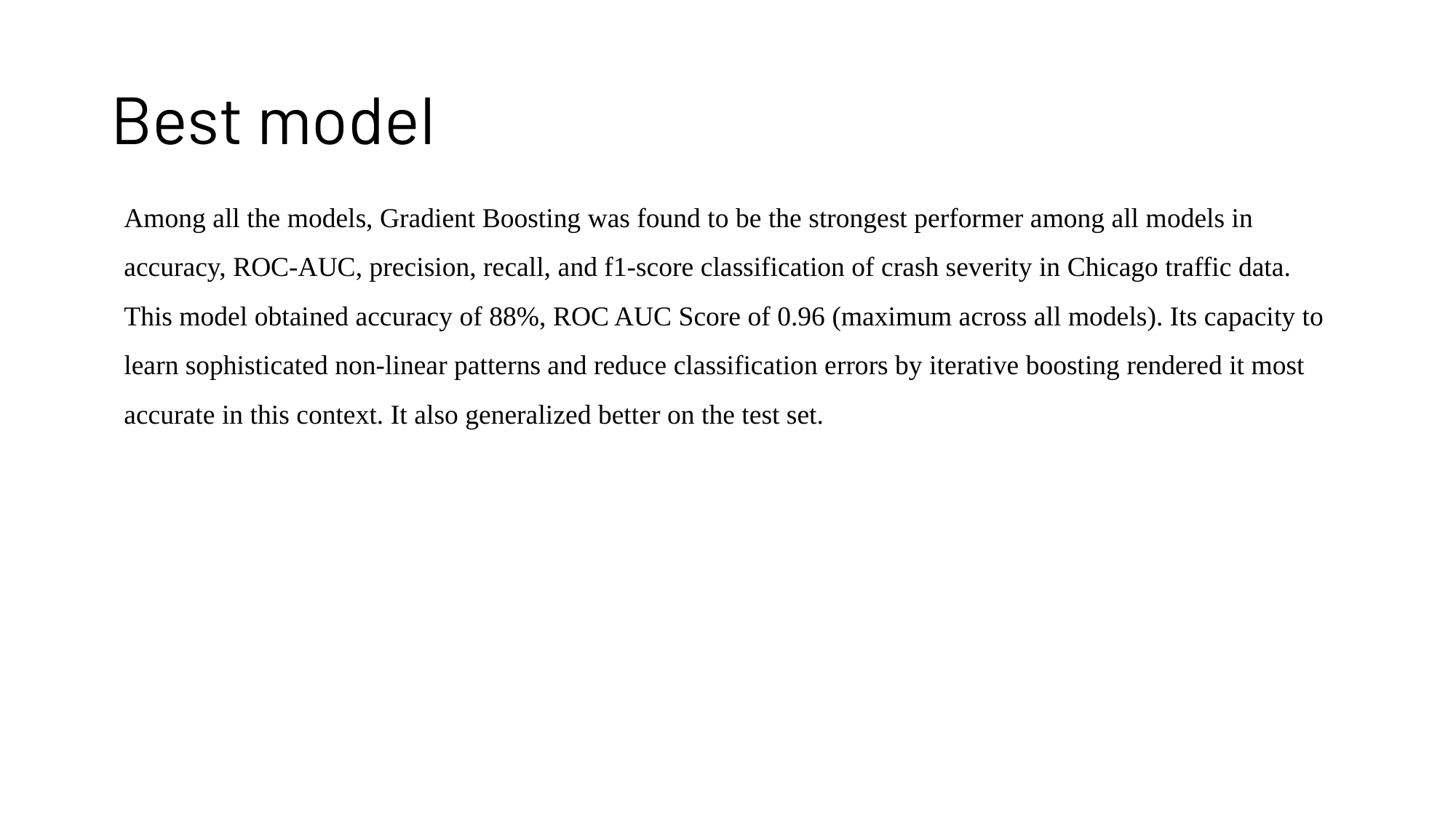

# Best model
Among all the models, Gradient Boosting was found to be the strongest performer among all models in accuracy, ROC-AUC, precision, recall, and f1-score classification of crash severity in Chicago traffic data. This model obtained accuracy of 88%, ROC AUC Score of 0.96 (maximum across all models). Its capacity to learn sophisticated non-linear patterns and reduce classification errors by iterative boosting rendered it most accurate in this context. It also generalized better on the test set.